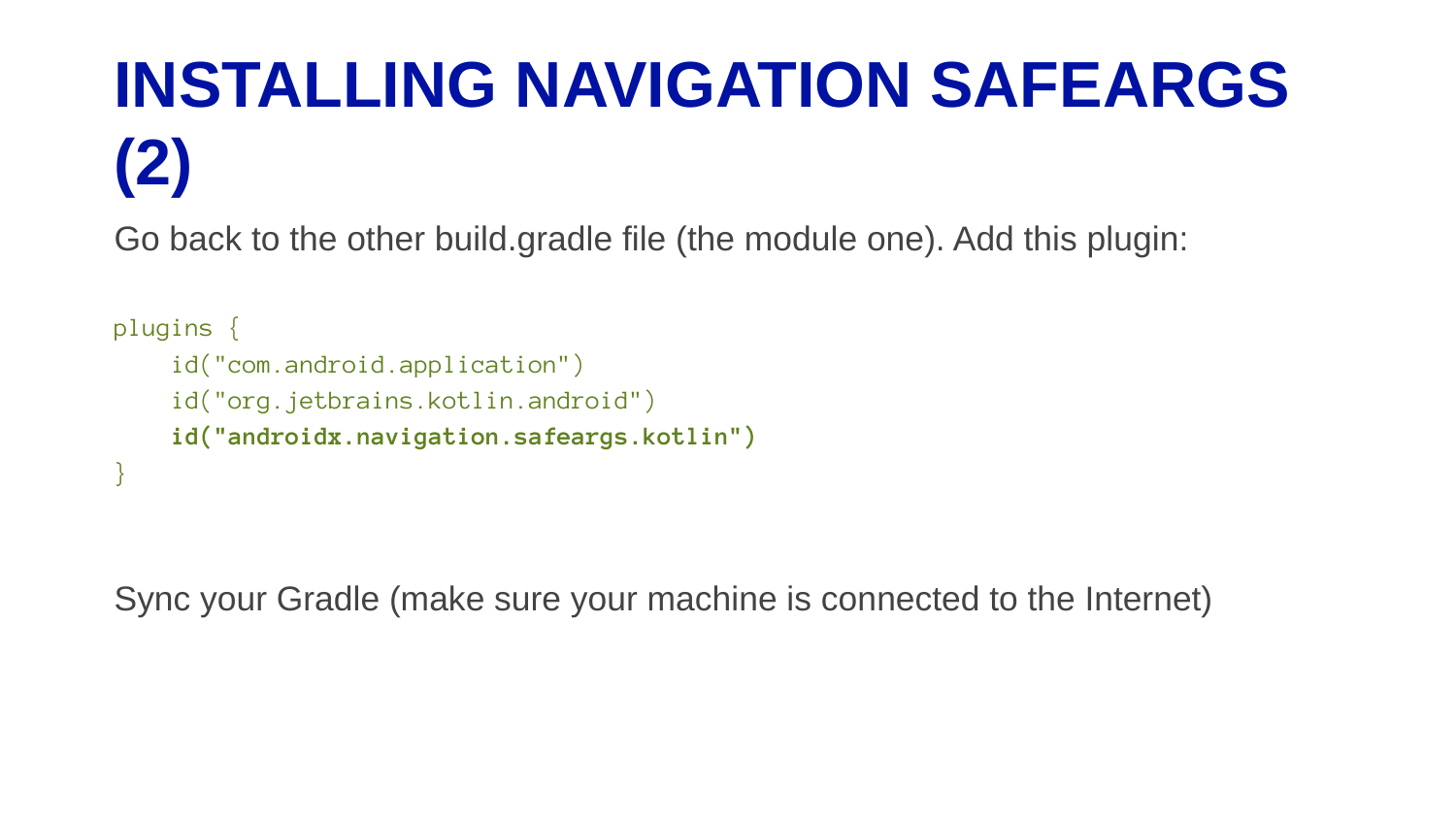

# INSTALLING NAVIGATION SAFEARGS (2)
Go back to the other build.gradle file (the module one). Add this plugin:

plugins {
    id("com.android.application")
    id("org.jetbrains.kotlin.android")
    id("androidx.navigation.safeargs.kotlin")
}

Sync your Gradle (make sure your machine is connected to the Internet)